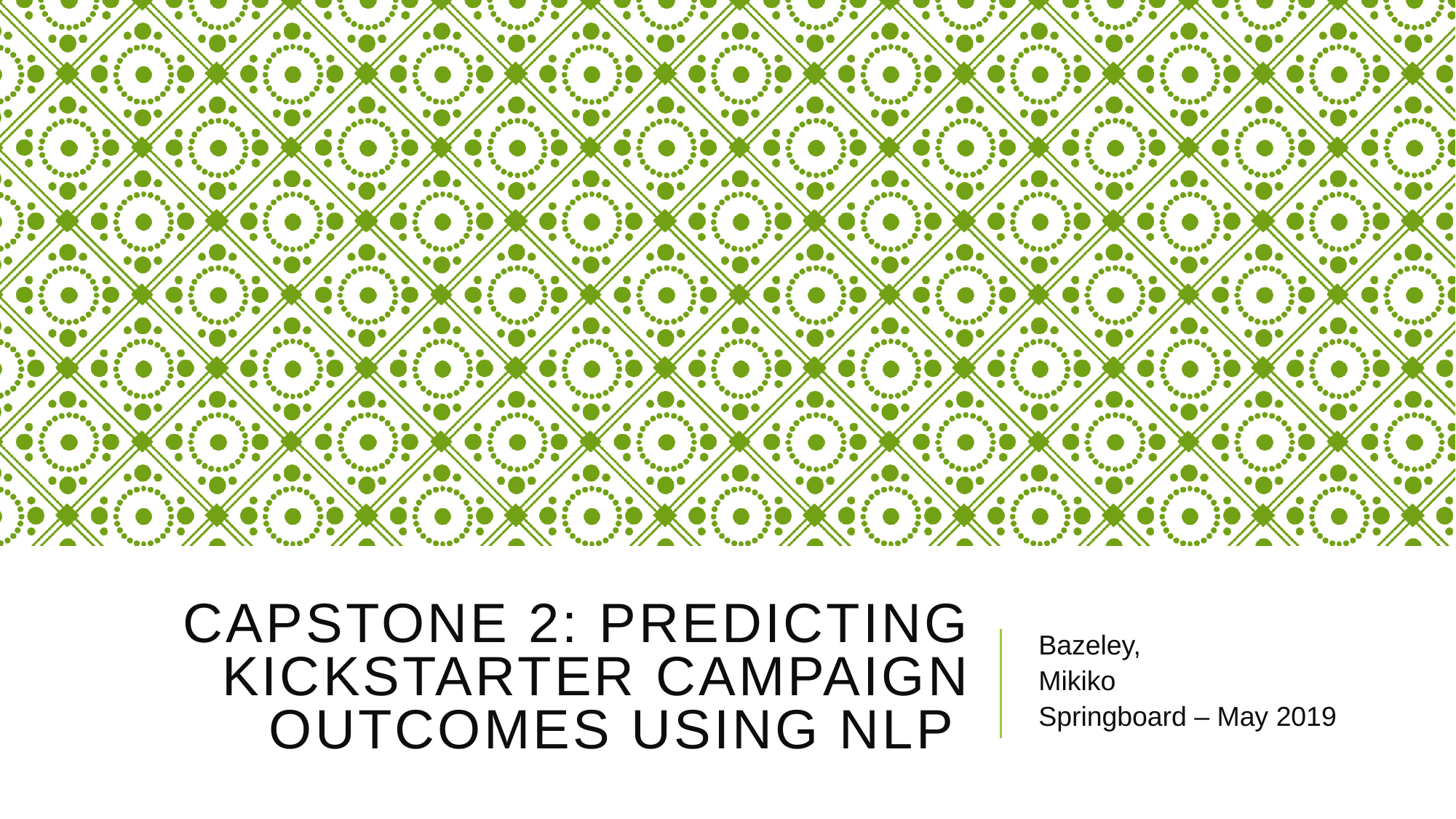

# Capstone 2: Predicting Kickstarter Campaign Outcomes Using NLP
Bazeley,
Mikiko
Springboard – May 2019